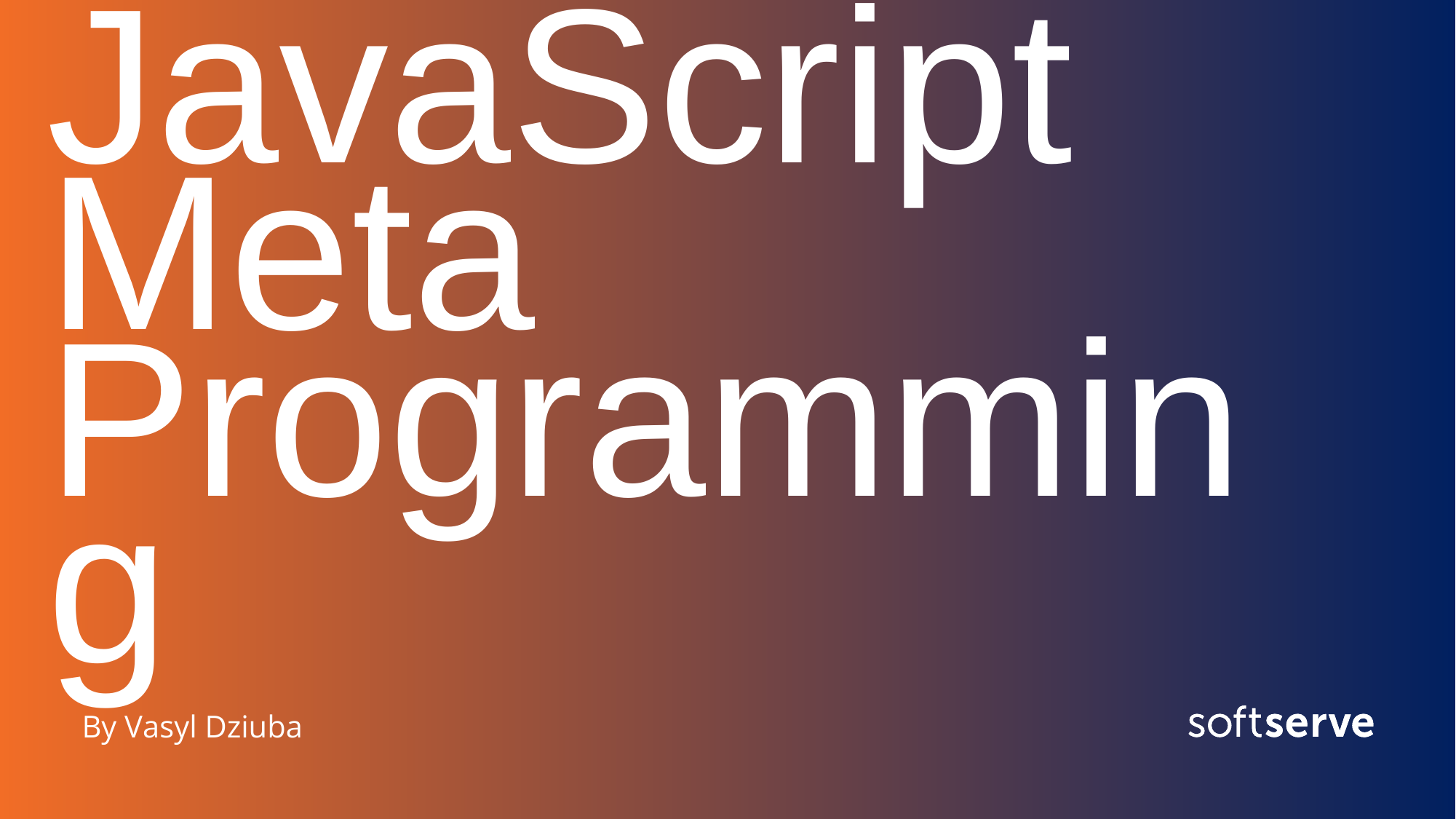

# JavaScript Meta Programming
By Vasyl Dziuba